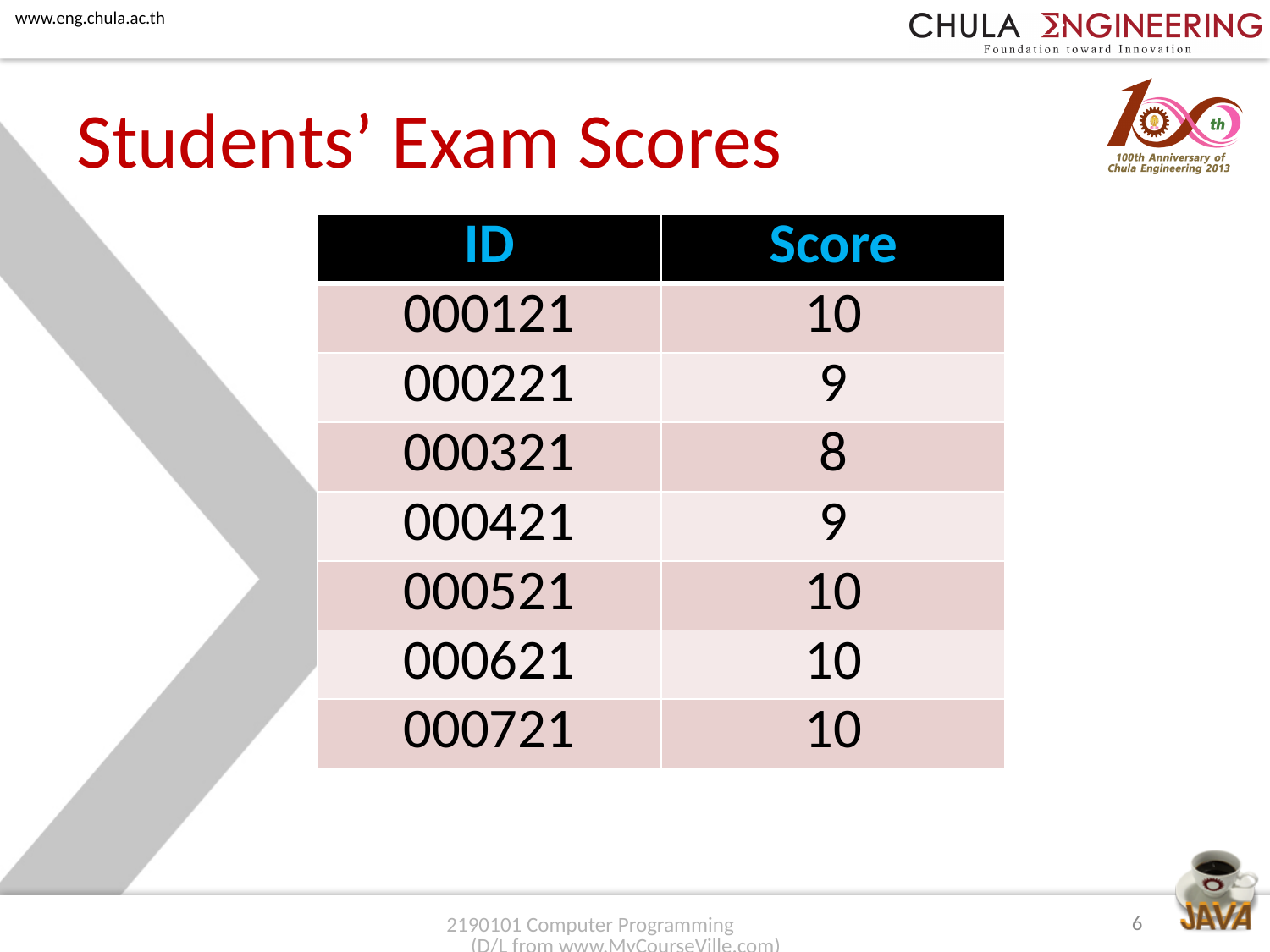

# Students’ Exam Scores
| ID | Score |
| --- | --- |
| 000121 | 10 |
| 000221 | 9 |
| 000321 | 8 |
| 000421 | 9 |
| 000521 | 10 |
| 000621 | 10 |
| 000721 | 10 |
6
2190101 Computer Programming                       (D/L from www.MyCourseVille.com)